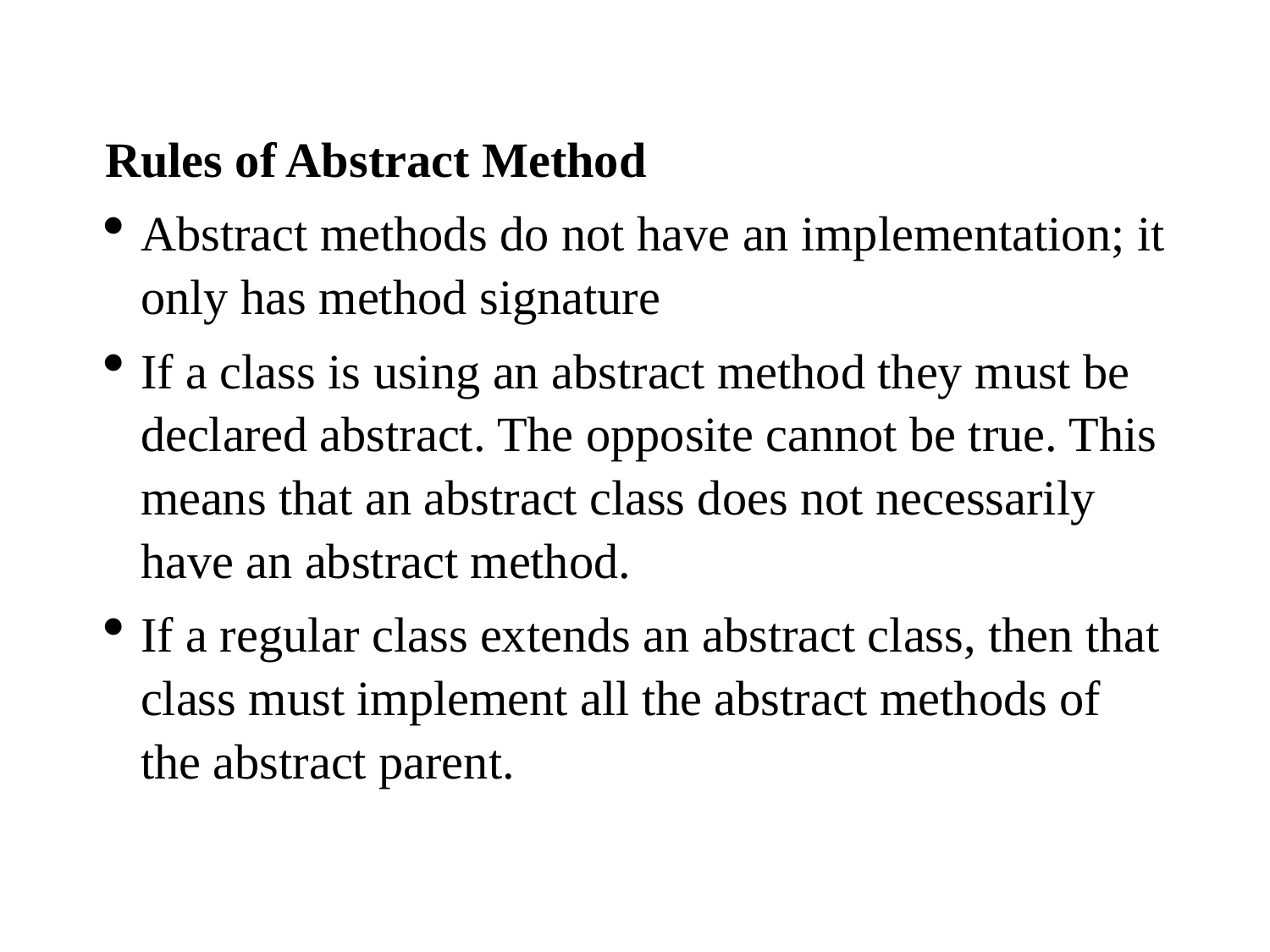

Rules of Abstract Method
Abstract methods do not have an implementation; it only has method signature
If a class is using an abstract method they must be declared abstract. The opposite cannot be true. This means that an abstract class does not necessarily have an abstract method.
If a regular class extends an abstract class, then that class must implement all the abstract methods of the abstract parent.